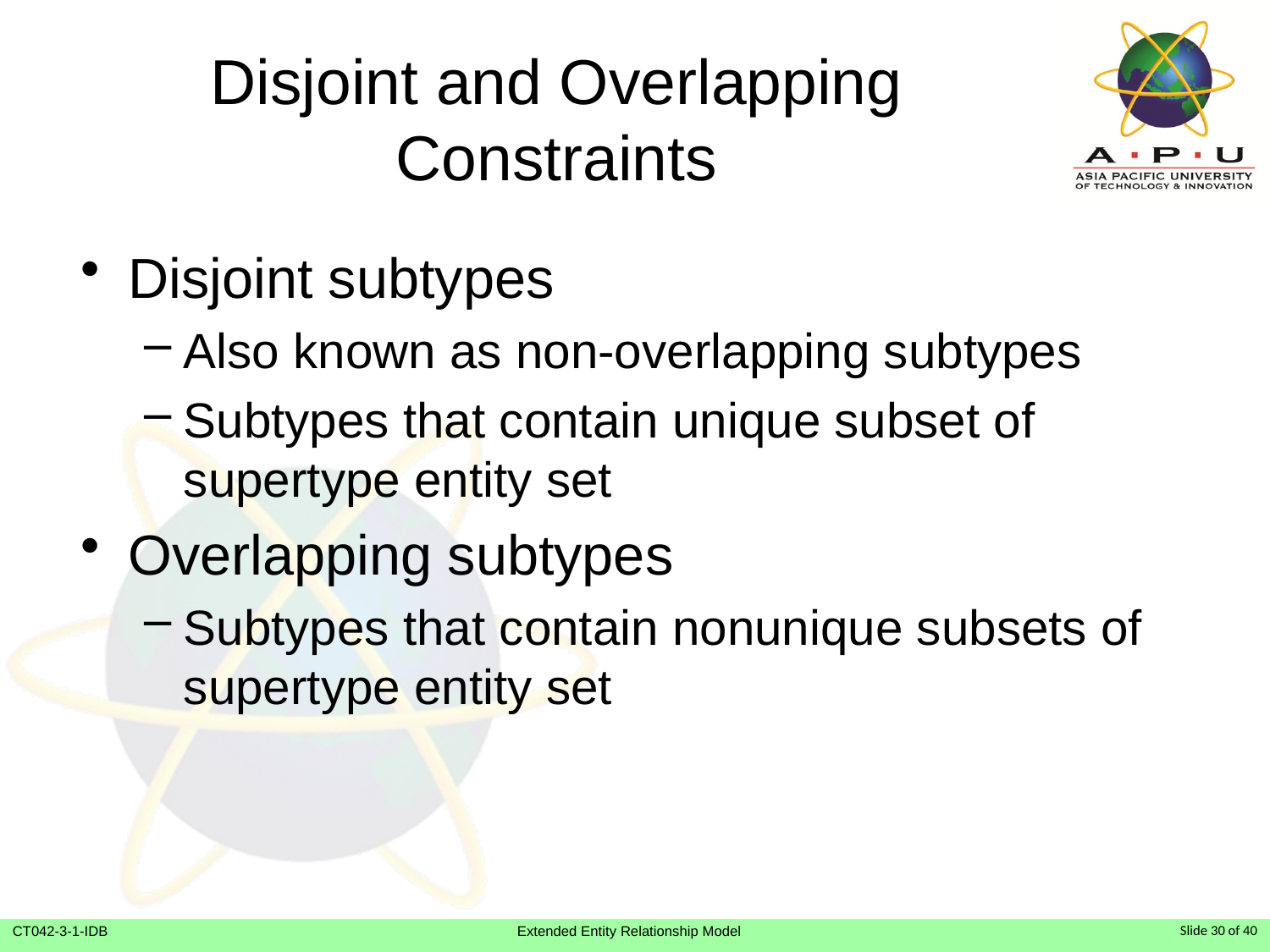

# Disjoint and Overlapping Constraints
Disjoint subtypes
Also known as non-overlapping subtypes
Subtypes that contain unique subset of supertype entity set
Overlapping subtypes
Subtypes that contain nonunique subsets of supertype entity set